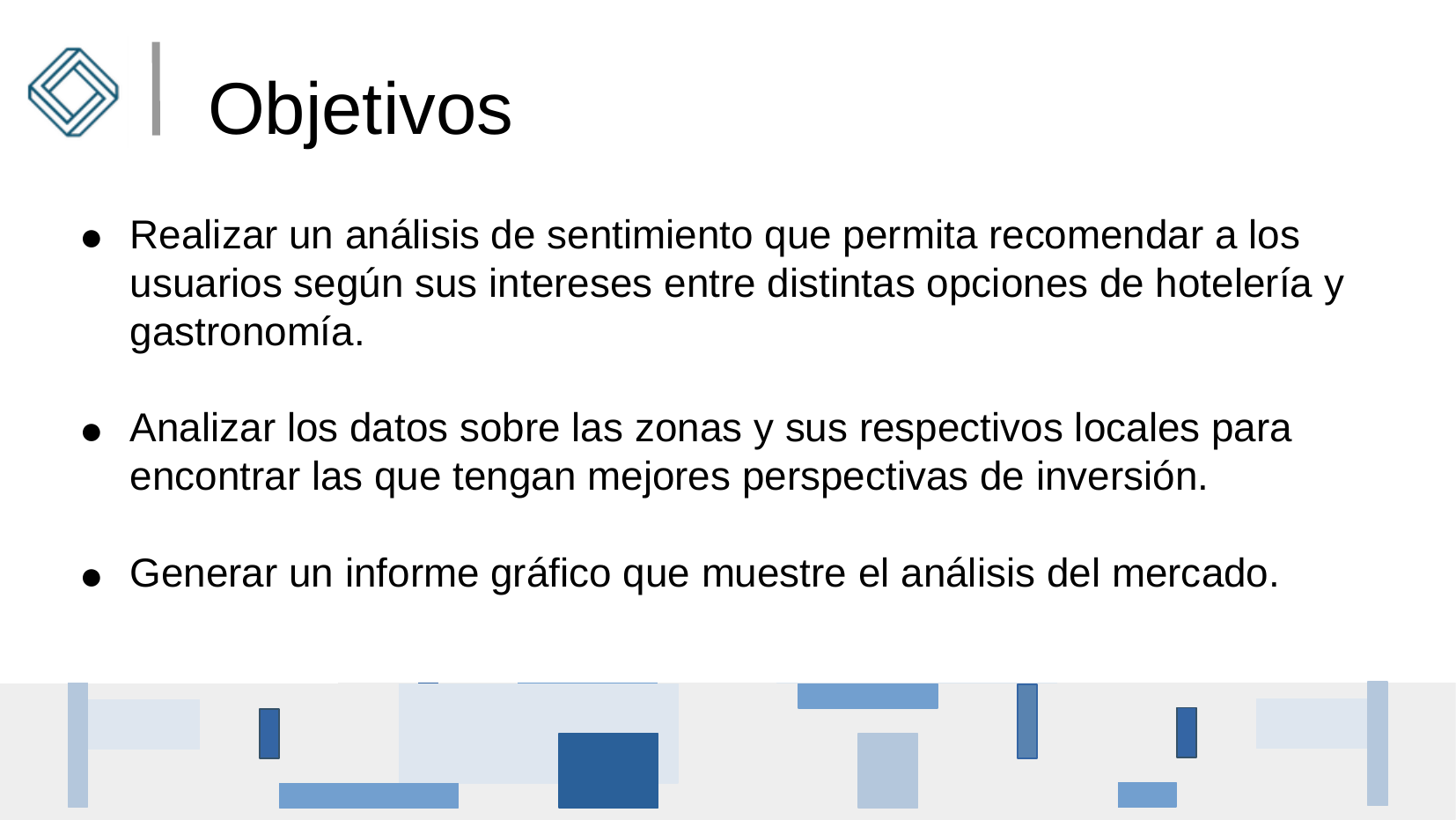

Objetivos
Realizar un análisis de sentimiento que permita recomendar a los usuarios según sus intereses entre distintas opciones de hotelería y gastronomía.

Analizar los datos sobre las zonas y sus respectivos locales para encontrar las que tengan mejores perspectivas de inversión.

Generar un informe gráfico que muestre el análisis del mercado.